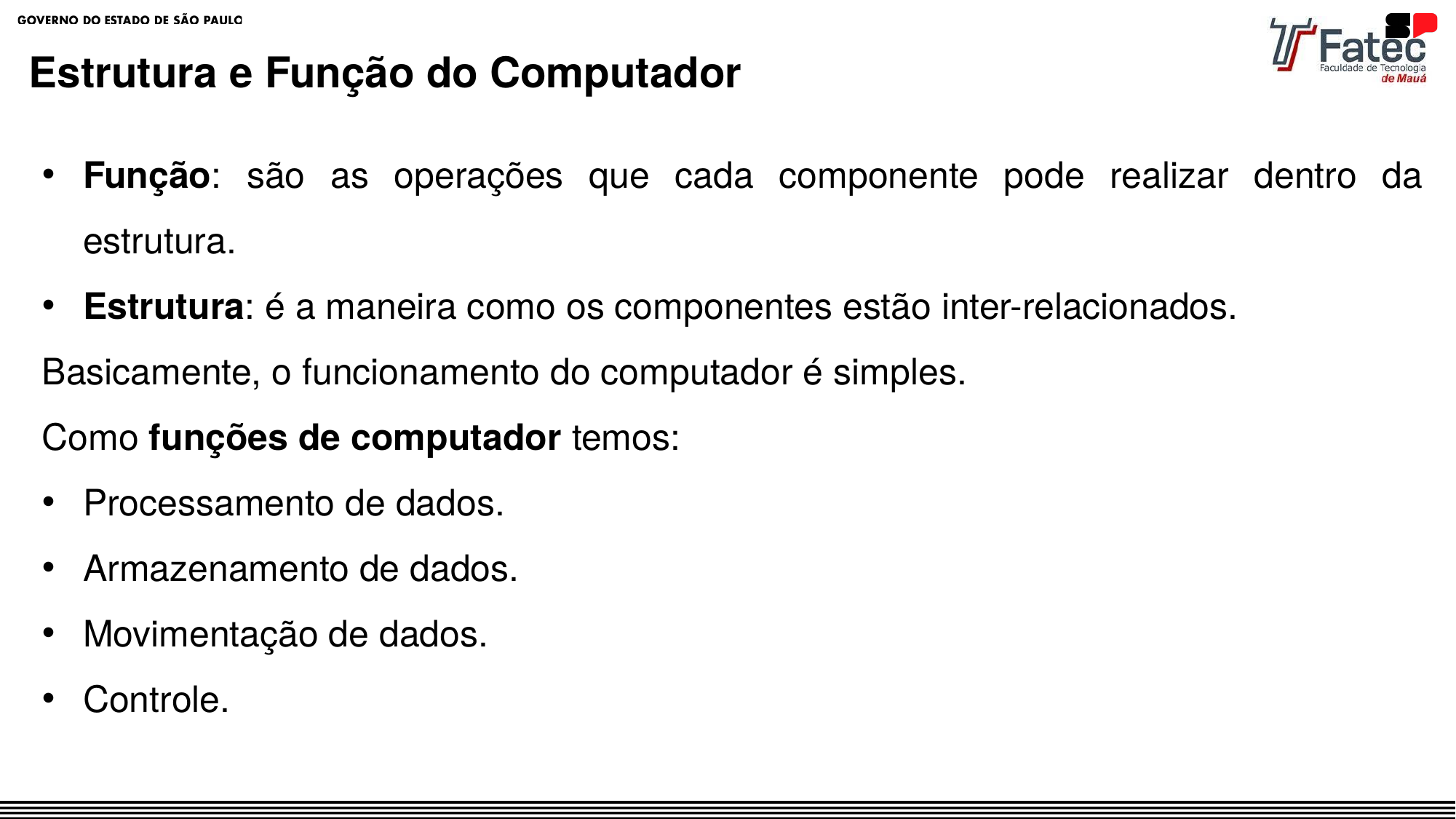

Estrutura e Função do Computador
Função: são as operações que cada componente pode realizar dentro da estrutura.
Estrutura: é a maneira como os componentes estão inter-relacionados.
Basicamente, o funcionamento do computador é simples.
Como funções de computador temos:
Processamento de dados.
Armazenamento de dados.
Movimentação de dados.
Controle.